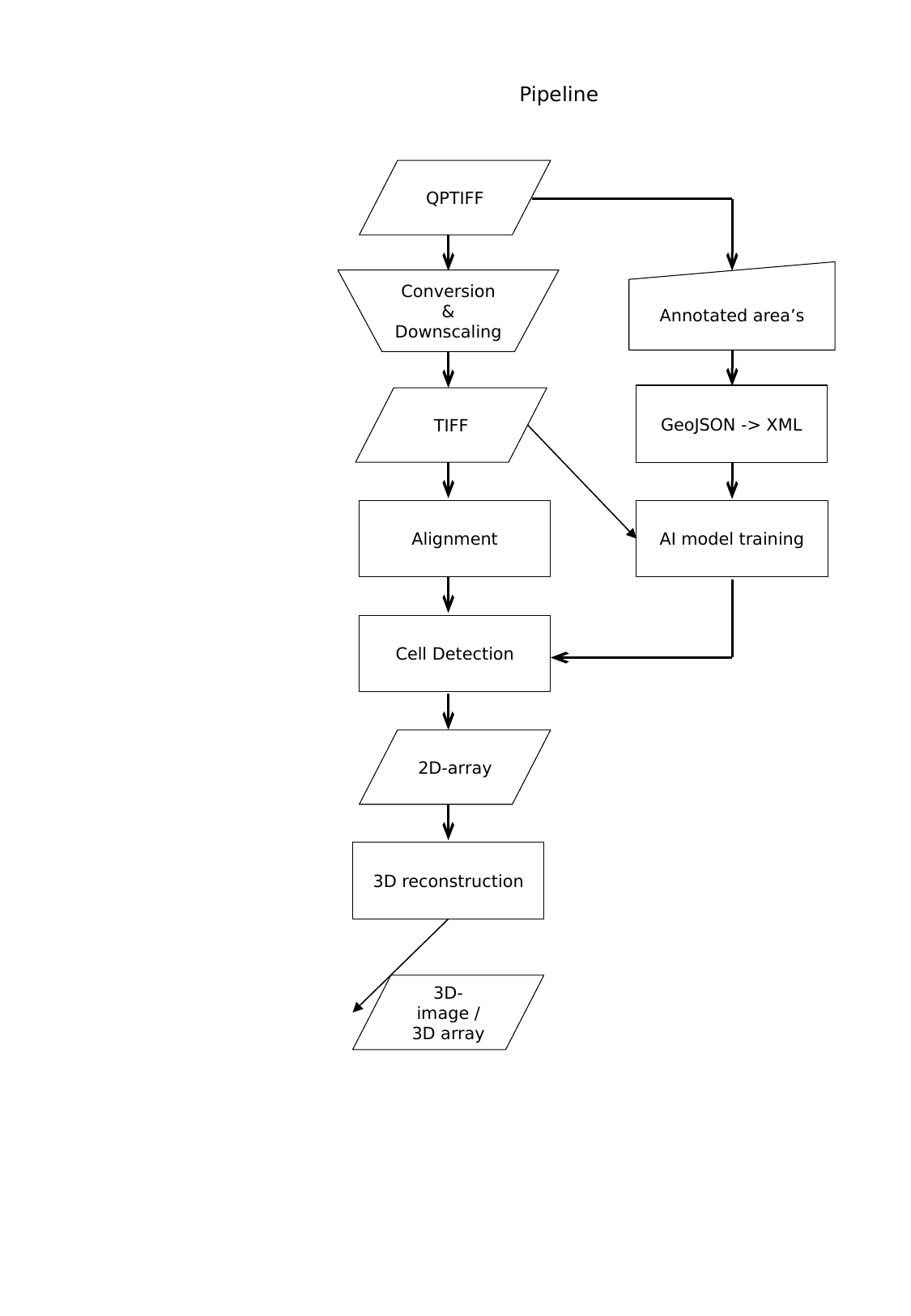

# Pipeline
QPTIFF
Annotated area’s
Conversion & Downscaling
GeoJSON -> XML
TIFF
Alignment
AI model training
Cell Detection
2D-array
3D reconstruction
3D-image / 3D array